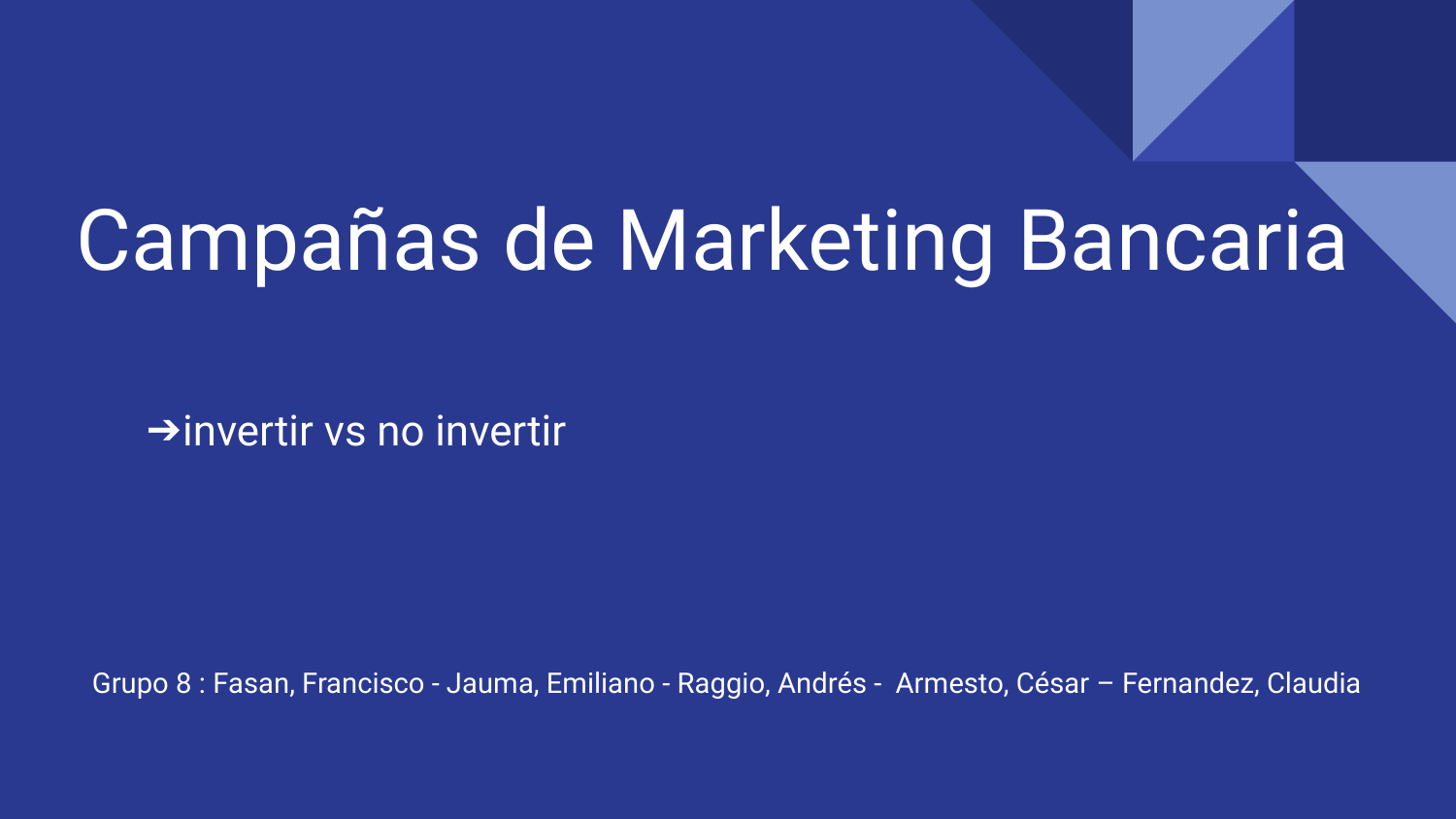

# Campañas de Marketing Bancaria
invertir vs no invertir
Grupo 8 : Fasan, Francisco - Jauma, Emiliano - Raggio, Andrés -  Armesto, César – Fernandez, Claudia